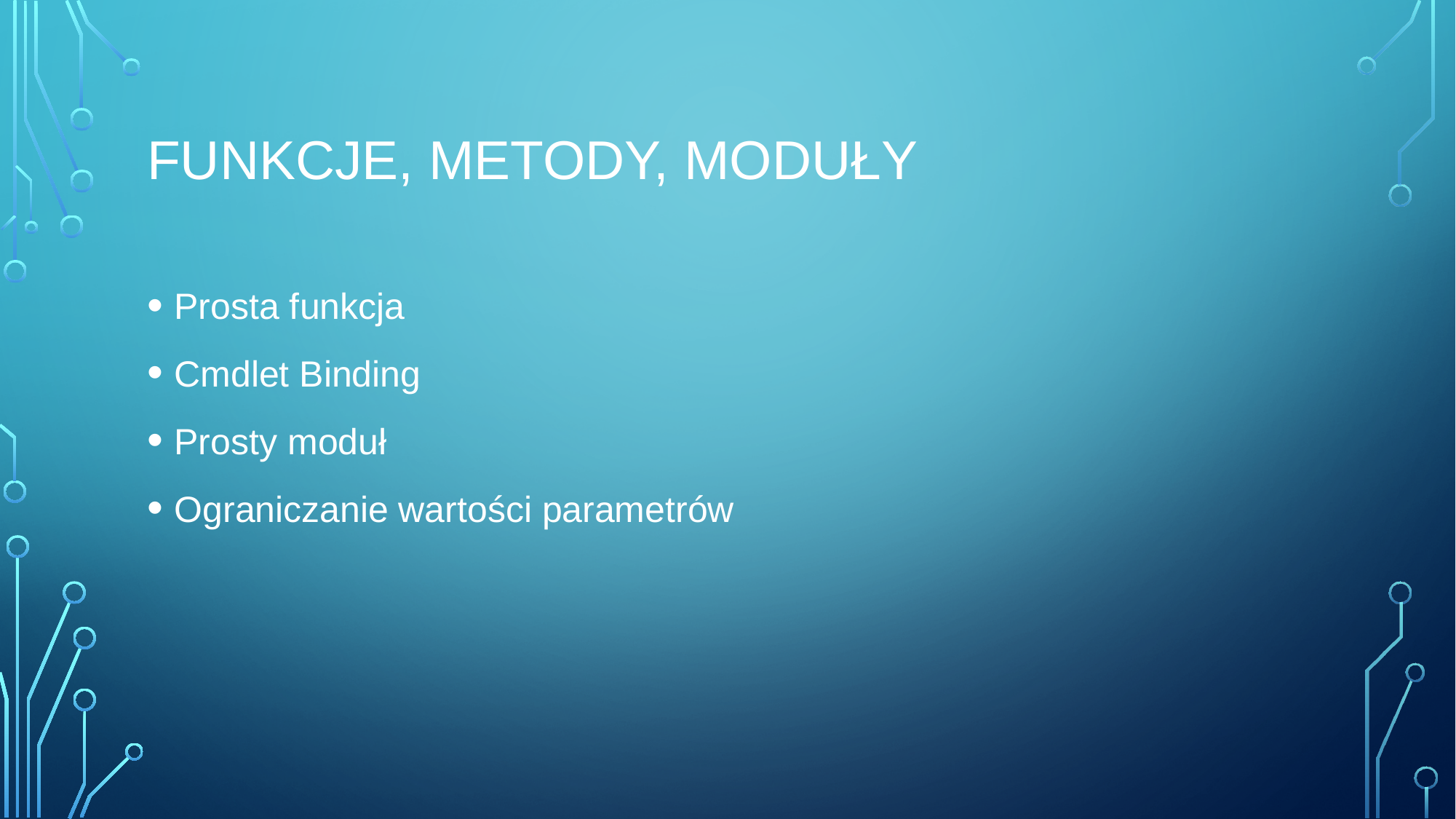

# Funkcje, Metody, moduły
Prosta funkcja
Cmdlet Binding
Prosty moduł
Ograniczanie wartości parametrów